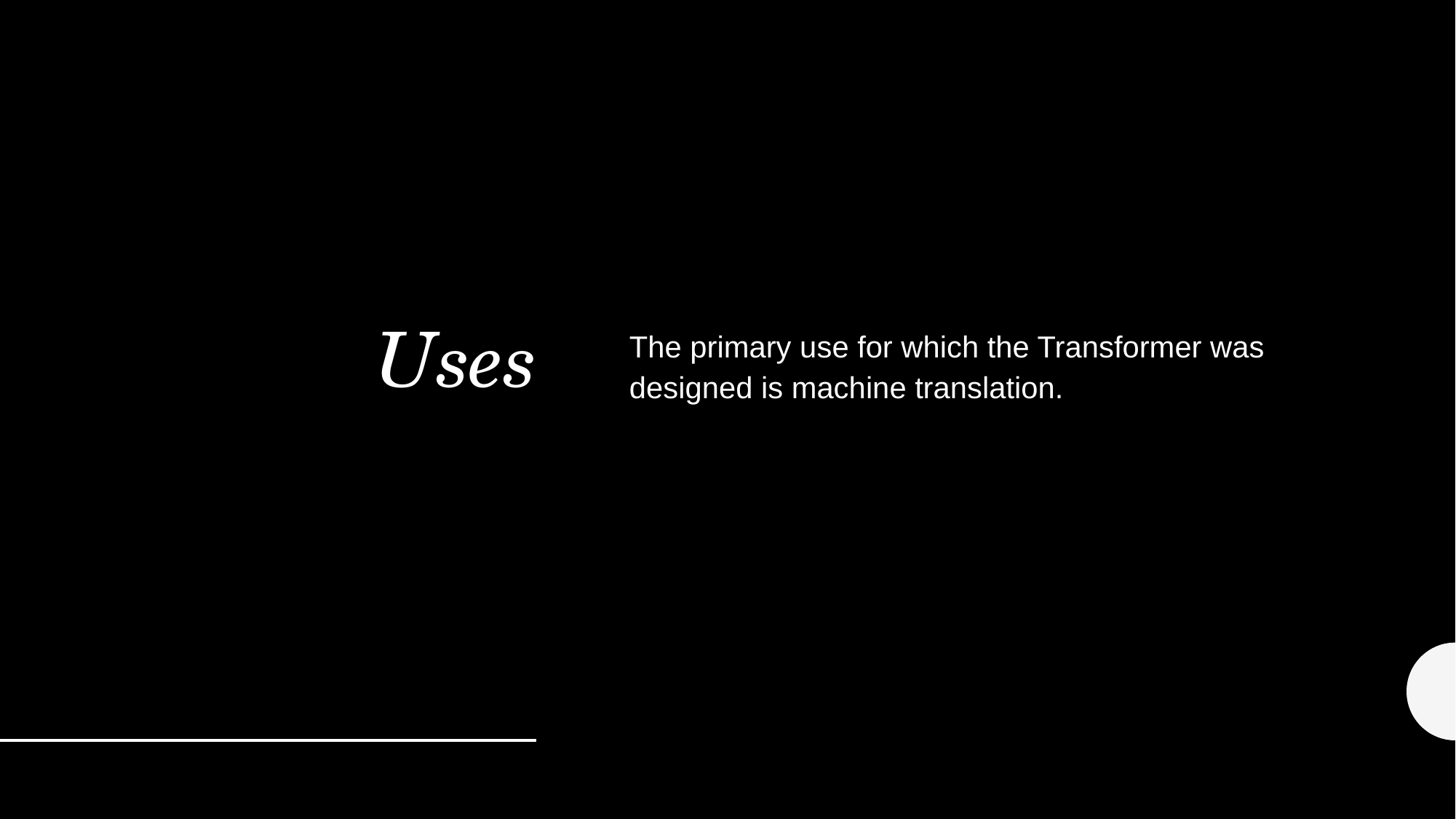

# Uses
The primary use for which the Transformer was designed is machine translation.